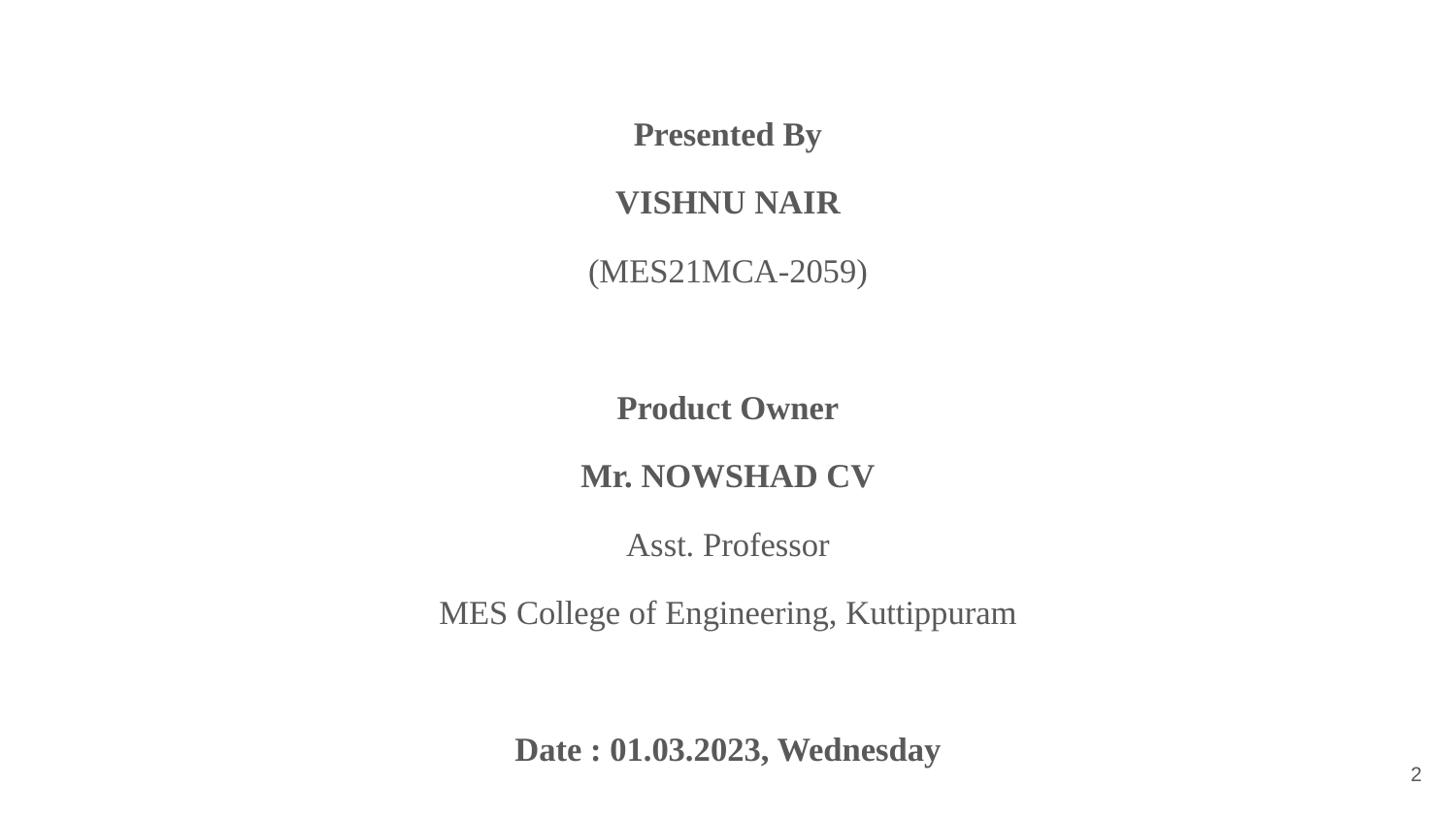

Presented By
VISHNU NAIR
(MES21MCA-2059)

Product Owner
Mr. NOWSHAD CV
Asst. Professor
MES College of Engineering, Kuttippuram

Date : 01.03.2023, Wednesday
2